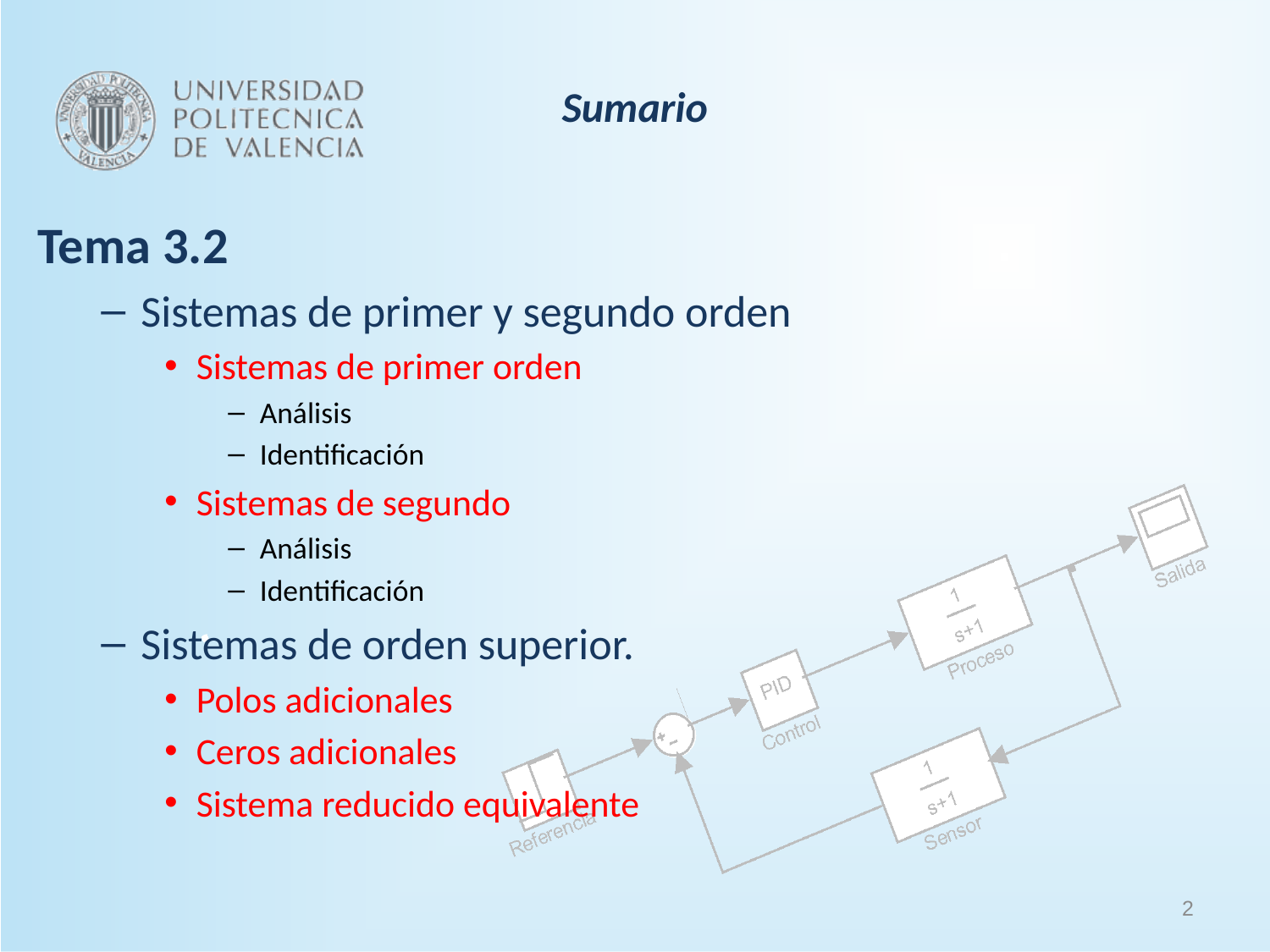

# Sumario
Tema 3.2
Sistemas de primer y segundo orden
Sistemas de primer orden
Análisis
Identificación
Sistemas de segundo
Análisis
Identificación
Sistemas de orden superior.
Polos adicionales
Ceros adicionales
Sistema reducido equivalente
2